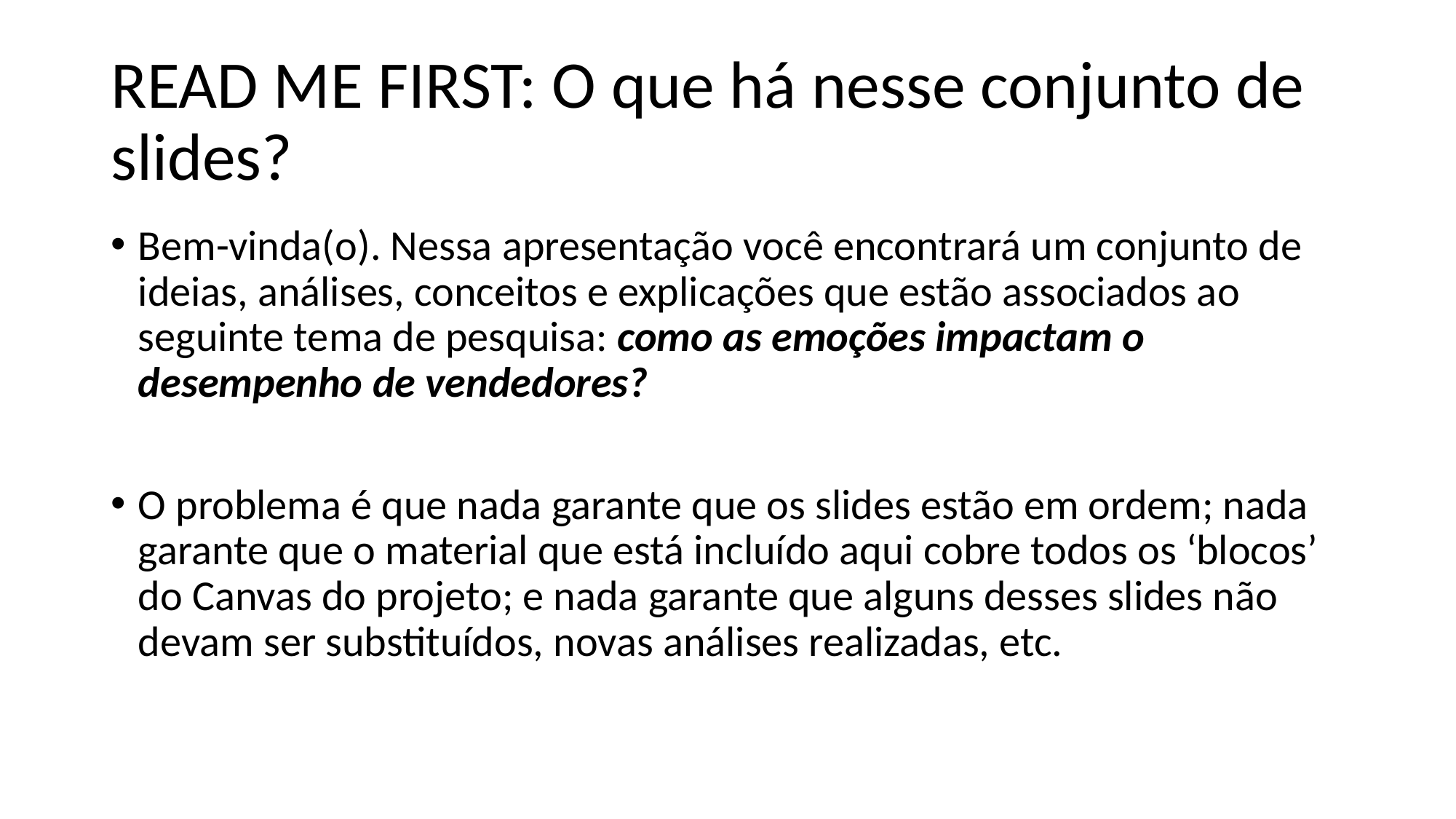

# READ ME FIRST: O que há nesse conjunto de slides?
Bem-vinda(o). Nessa apresentação você encontrará um conjunto de ideias, análises, conceitos e explicações que estão associados ao seguinte tema de pesquisa: como as emoções impactam o desempenho de vendedores?

O problema é que nada garante que os slides estão em ordem; nada garante que o material que está incluído aqui cobre todos os ‘blocos’ do Canvas do projeto; e nada garante que alguns desses slides não devam ser substituídos, novas análises realizadas, etc.